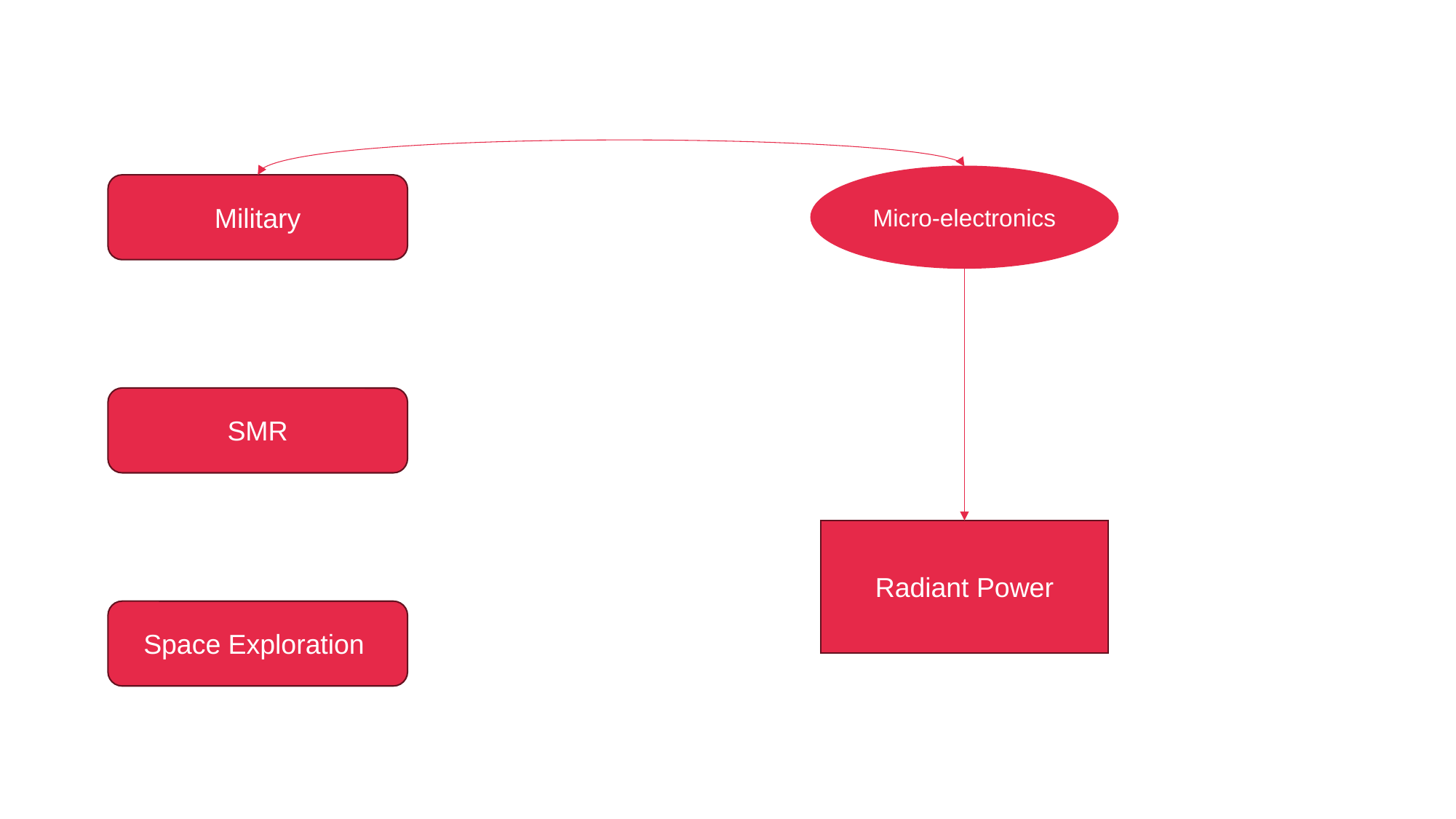

Micro-electronics
Military

SMR

Radiant Power
Space Exploration